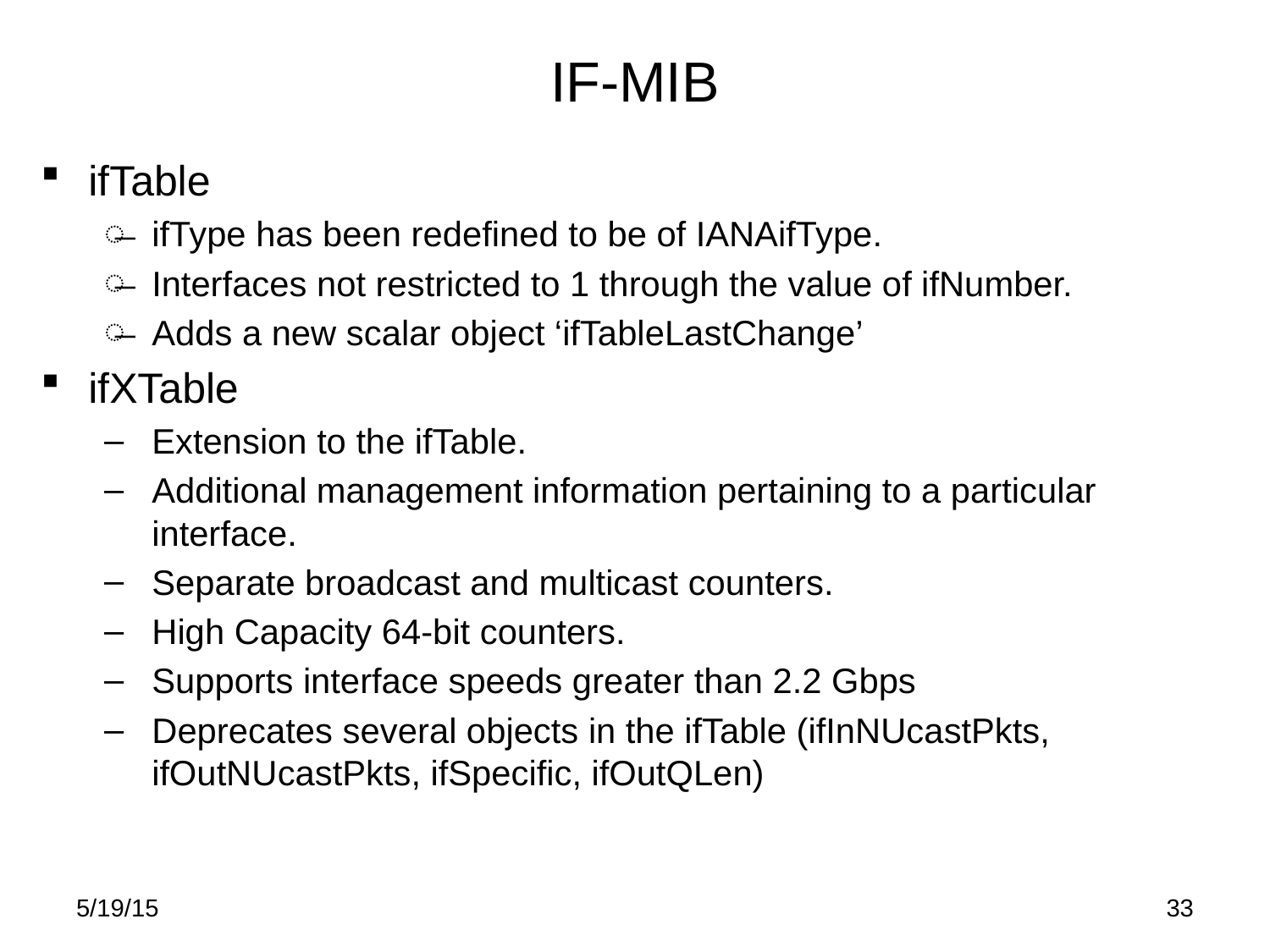

# IF-MIB
ifTable
ifType has been redefined to be of IANAifType.
Interfaces not restricted to 1 through the value of ifNumber.
Adds a new scalar object ‘ifTableLastChange’
ifXTable
Extension to the ifTable.
Additional management information pertaining to a particular interface.
Separate broadcast and multicast counters.
High Capacity 64-bit counters.
Supports interface speeds greater than 2.2 Gbps
Deprecates several objects in the ifTable (ifInNUcastPkts, ifOutNUcastPkts, ifSpecific, ifOutQLen)

5/19/15
33